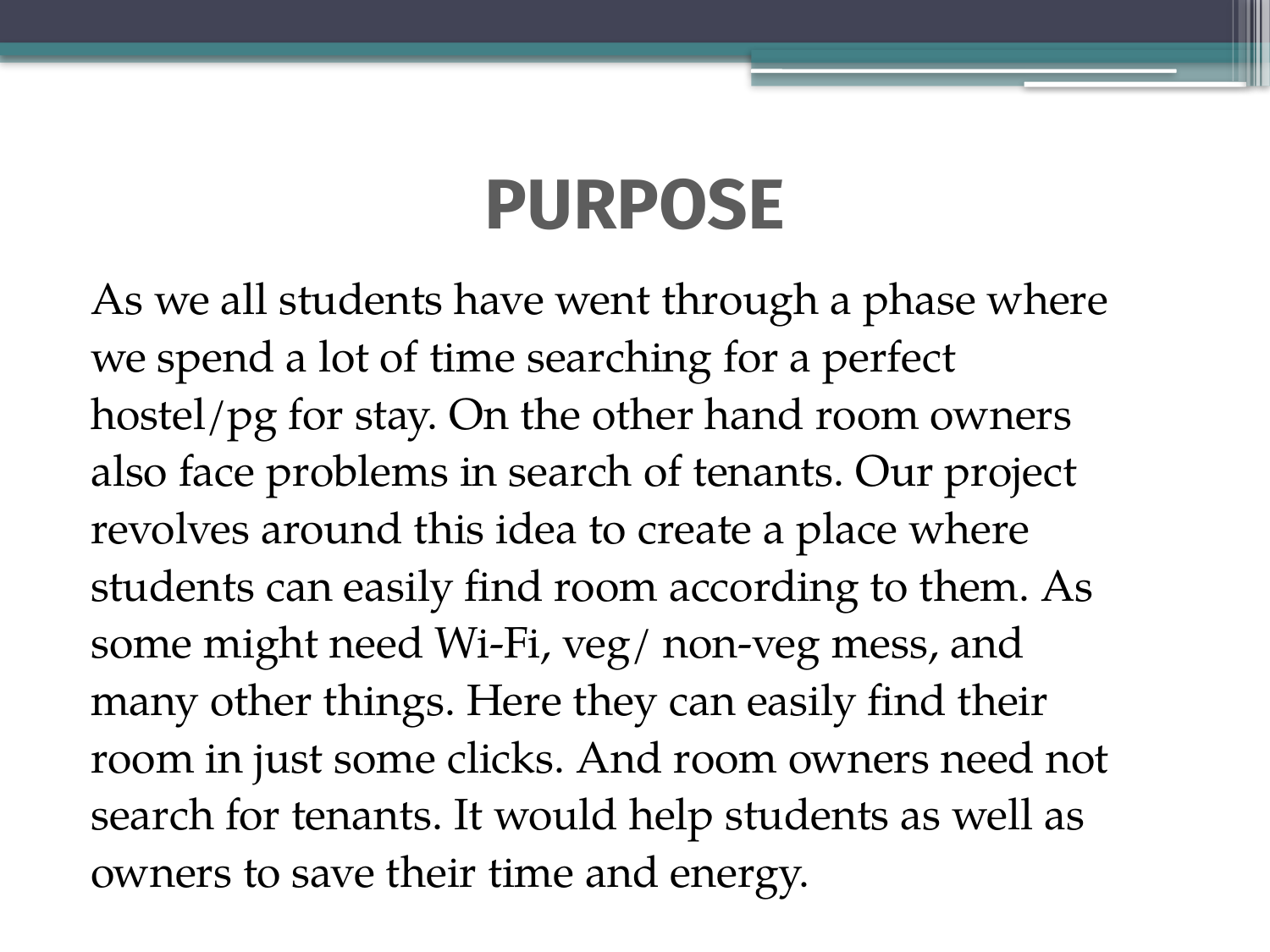

# PURPOSE
As we all students have went through a phase where
we spend a lot of time searching for a perfect
hostel/pg for stay. On the other hand room owners
also face problems in search of tenants. Our project
revolves around this idea to create a place where
students can easily find room according to them. As
some might need Wi-Fi, veg/ non-veg mess, and
many other things. Here they can easily find their
room in just some clicks. And room owners need not
search for tenants. It would help students as well as
owners to save their time and energy.